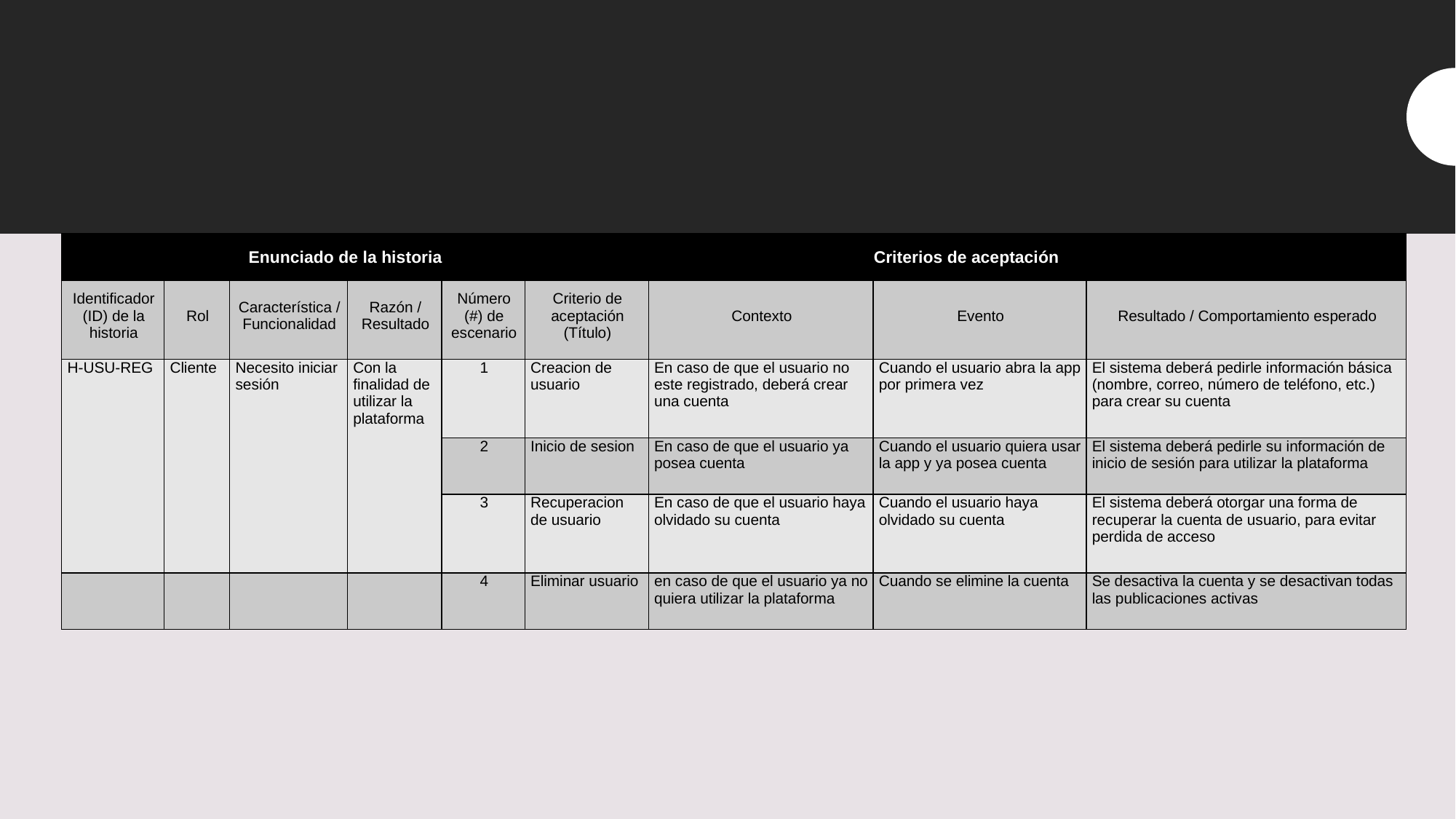

|  | Enunciado de la historia |  |  |  | Criterios de aceptación |  |  |  |
| --- | --- | --- | --- | --- | --- | --- | --- | --- |
| Identificador (ID) de la historia | Rol | Característica / Funcionalidad | Razón / Resultado | Número (#) de escenario | Criterio de aceptación (Título) | Contexto | Evento | Resultado / Comportamiento esperado |
| H-USU-REG | Cliente | Necesito iniciar sesión | Con la finalidad de utilizar la plataforma | 1 | Creacion de usuario | En caso de que el usuario no este registrado, deberá crear una cuenta | Cuando el usuario abra la app por primera vez | El sistema deberá pedirle información básica (nombre, correo, número de teléfono, etc.) para crear su cuenta |
|  |  |  |  | 2 | Inicio de sesion | En caso de que el usuario ya posea cuenta | Cuando el usuario quiera usar la app y ya posea cuenta | El sistema deberá pedirle su información de inicio de sesión para utilizar la plataforma |
|  |  |  |  | 3 | Recuperacion de usuario | En caso de que el usuario haya olvidado su cuenta | Cuando el usuario haya olvidado su cuenta | El sistema deberá otorgar una forma de recuperar la cuenta de usuario, para evitar perdida de acceso |
|  |  |  |  | 4 | Eliminar usuario | en caso de que el usuario ya no quiera utilizar la plataforma | Cuando se elimine la cuenta | Se desactiva la cuenta y se desactivan todas las publicaciones activas |